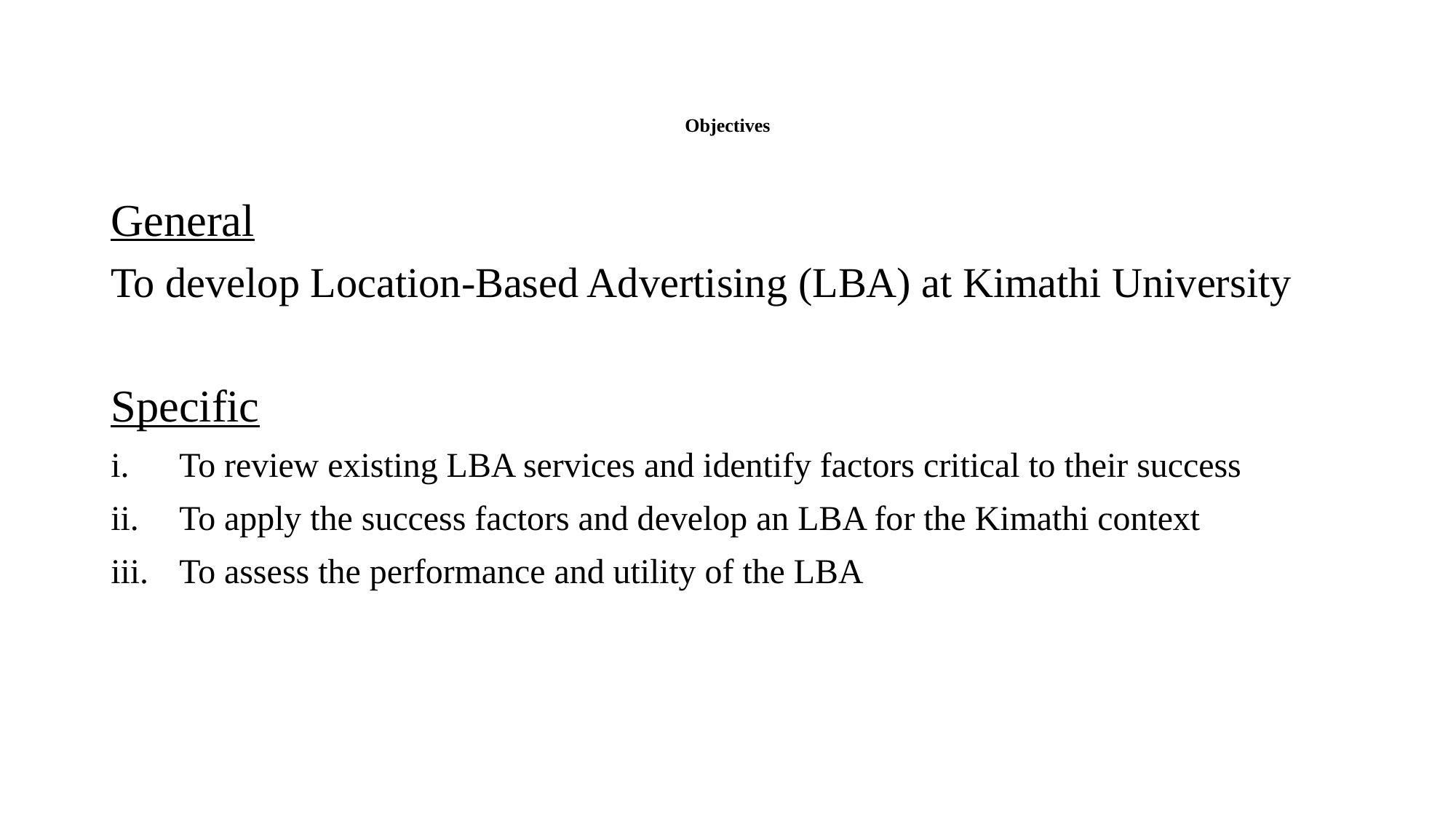

# Objectives
General
To develop Location-Based Advertising (LBA) at Kimathi University

Specific
To review existing LBA services and identify factors critical to their success
To apply the success factors and develop an LBA for the Kimathi context
To assess the performance and utility of the LBA